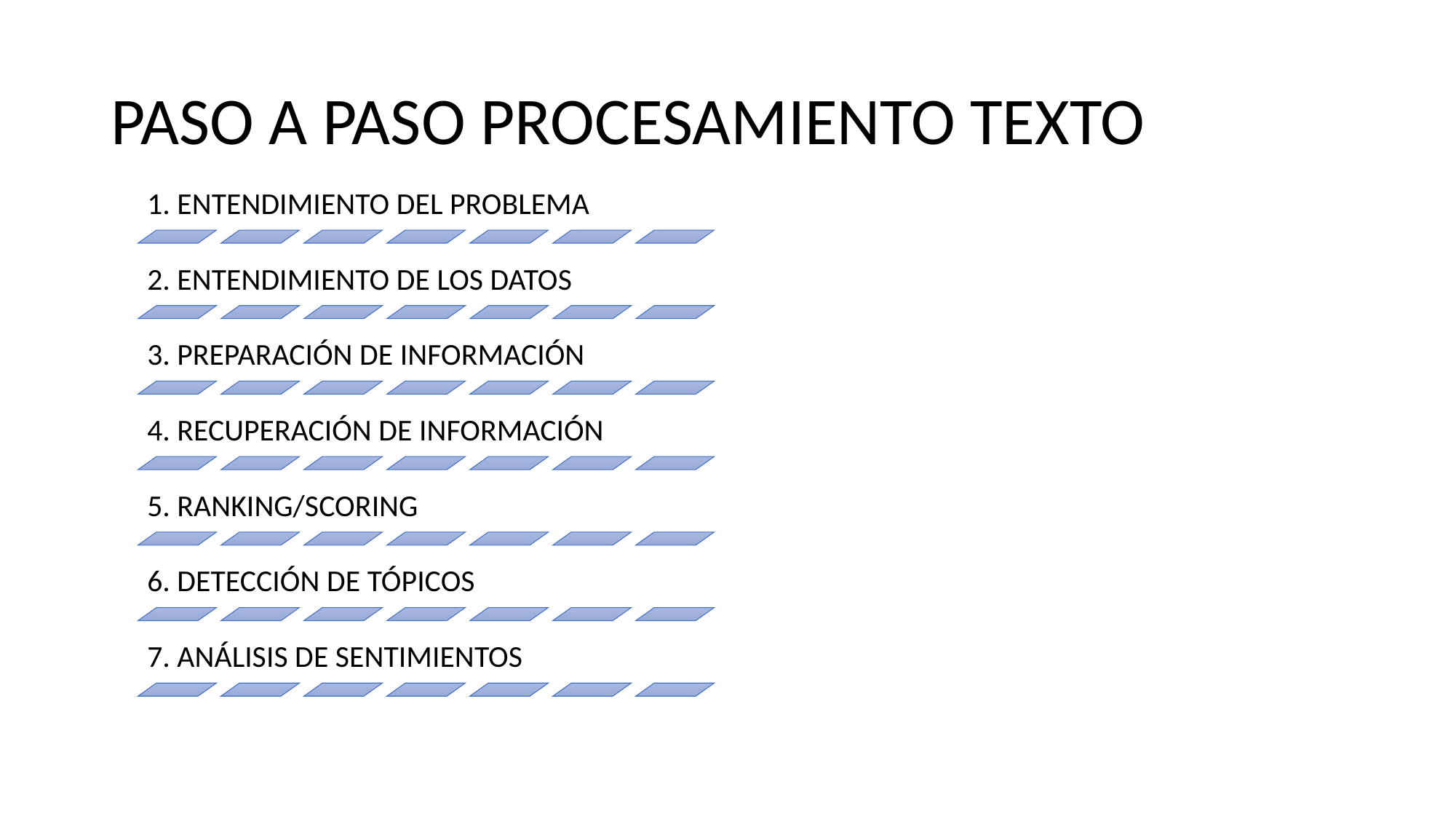

# PASO A PASO PROCESAMIENTO TEXTO
1. ENTENDIMIENTO DEL PROBLEMA
2. ENTENDIMIENTO DE LOS DATOS
3. PREPARACIÓN DE INFORMACIÓN
4. RECUPERACIÓN DE INFORMACIÓN
5. RANKING/SCORING
6. DETECCIÓN DE TÓPICOS
7. ANÁLISIS DE SENTIMIENTOS